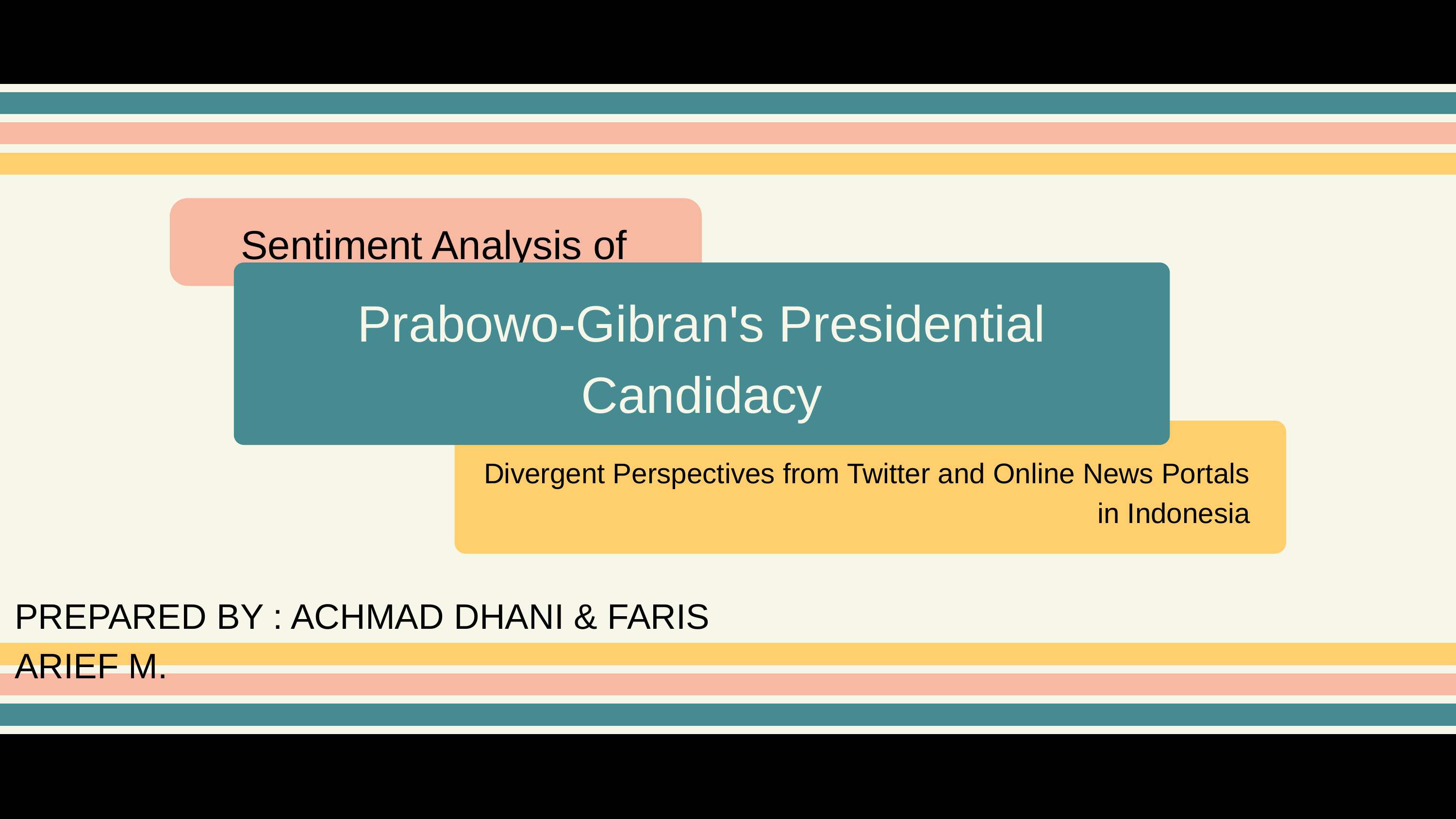

Sentiment Analysis of

Prabowo-Gibran's Presidential Candidacy

Divergent Perspectives from Twitter and Online News Portals in Indonesia

PREPARED BY : ACHMAD DHANI & FARIS ARIEF M.